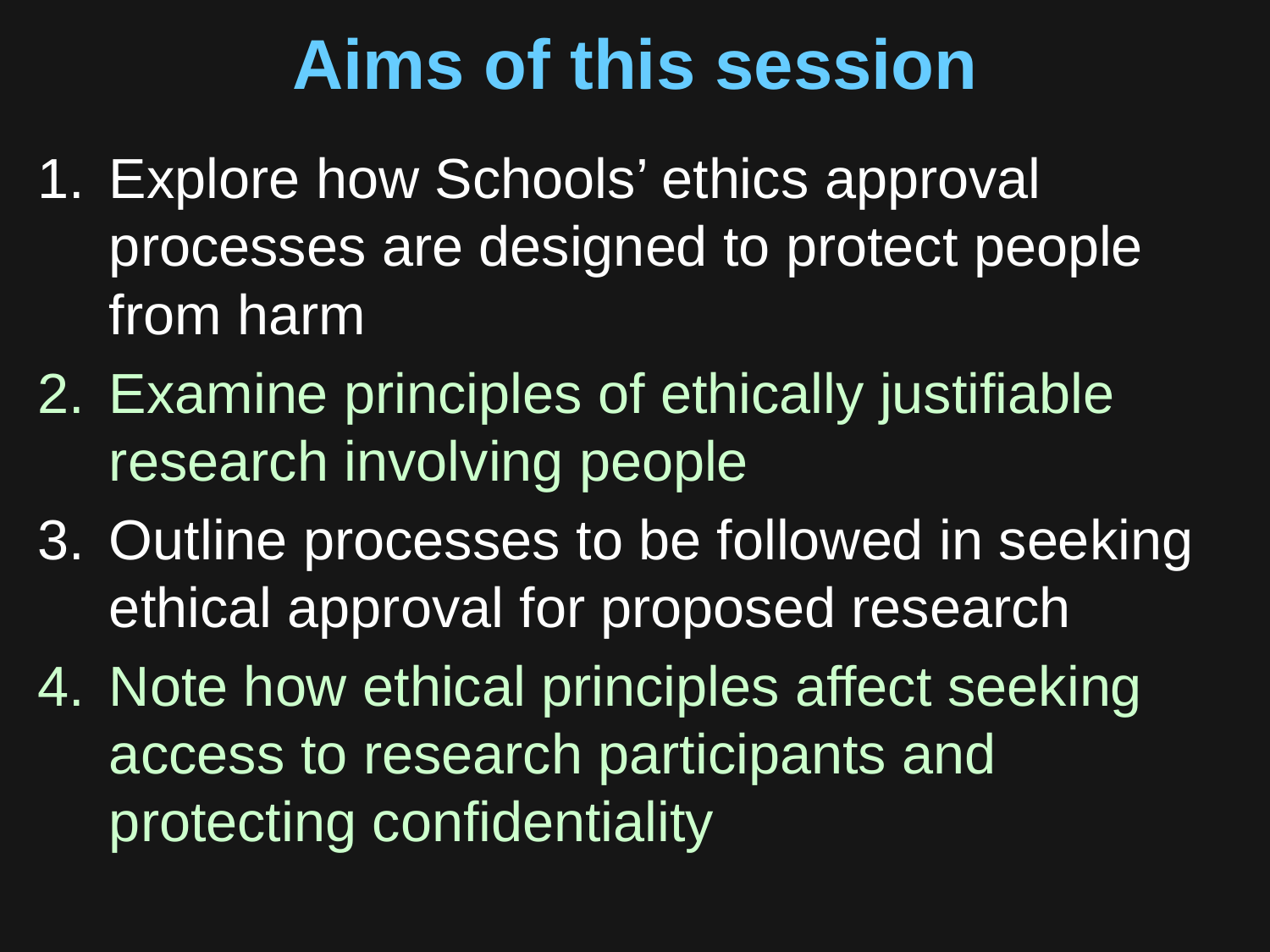

# Aims of this session
Explore how Schools’ ethics approval processes are designed to protect people from harm
Examine principles of ethically justifiable research involving people
Outline processes to be followed in seeking ethical approval for proposed research
Note how ethical principles affect seeking access to research participants and protecting confidentiality